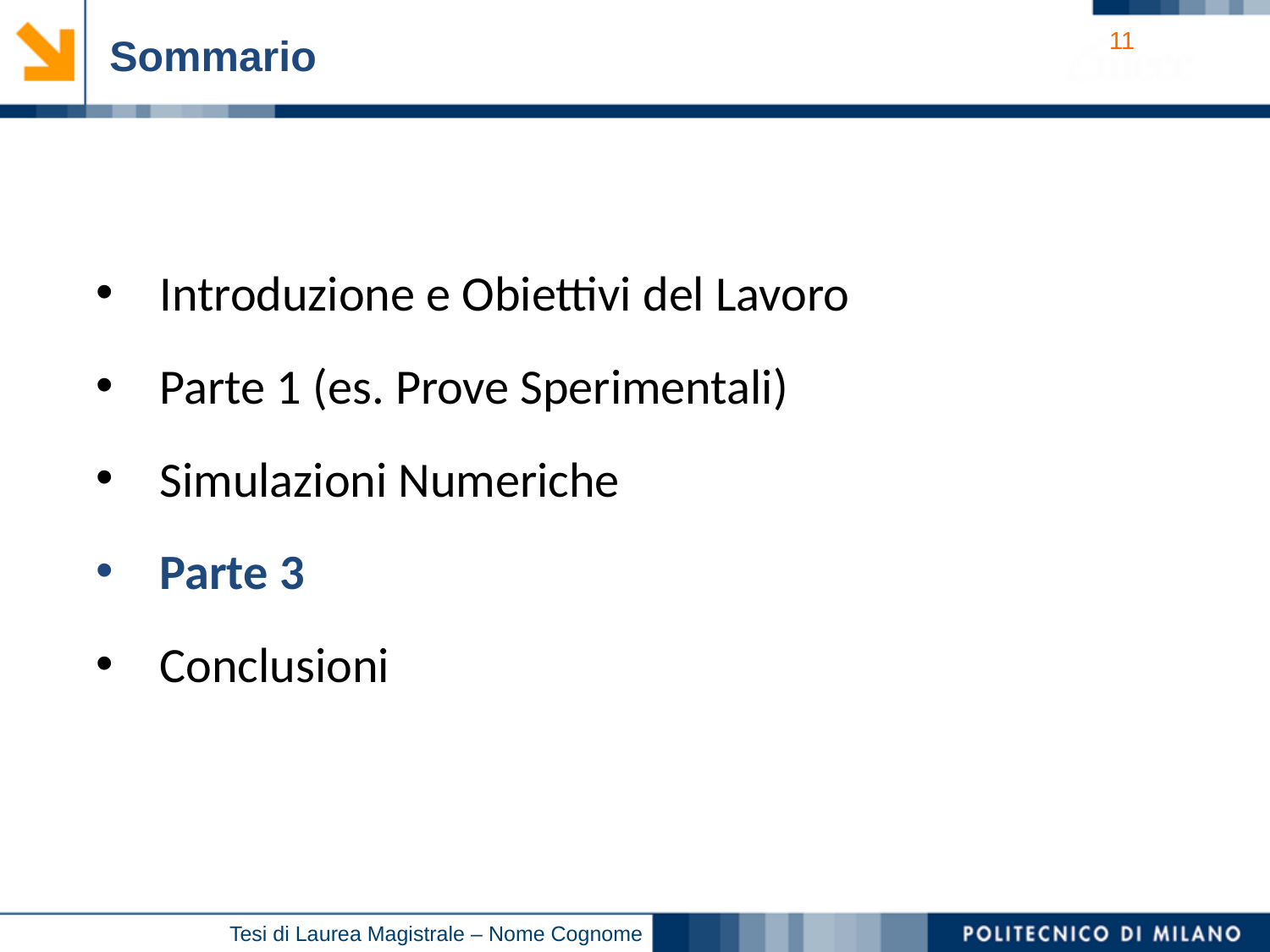

Sommario
Introduzione e Obiettivi del Lavoro
Parte 1 (es. Prove Sperimentali)
Simulazioni Numeriche
Parte 3
Conclusioni